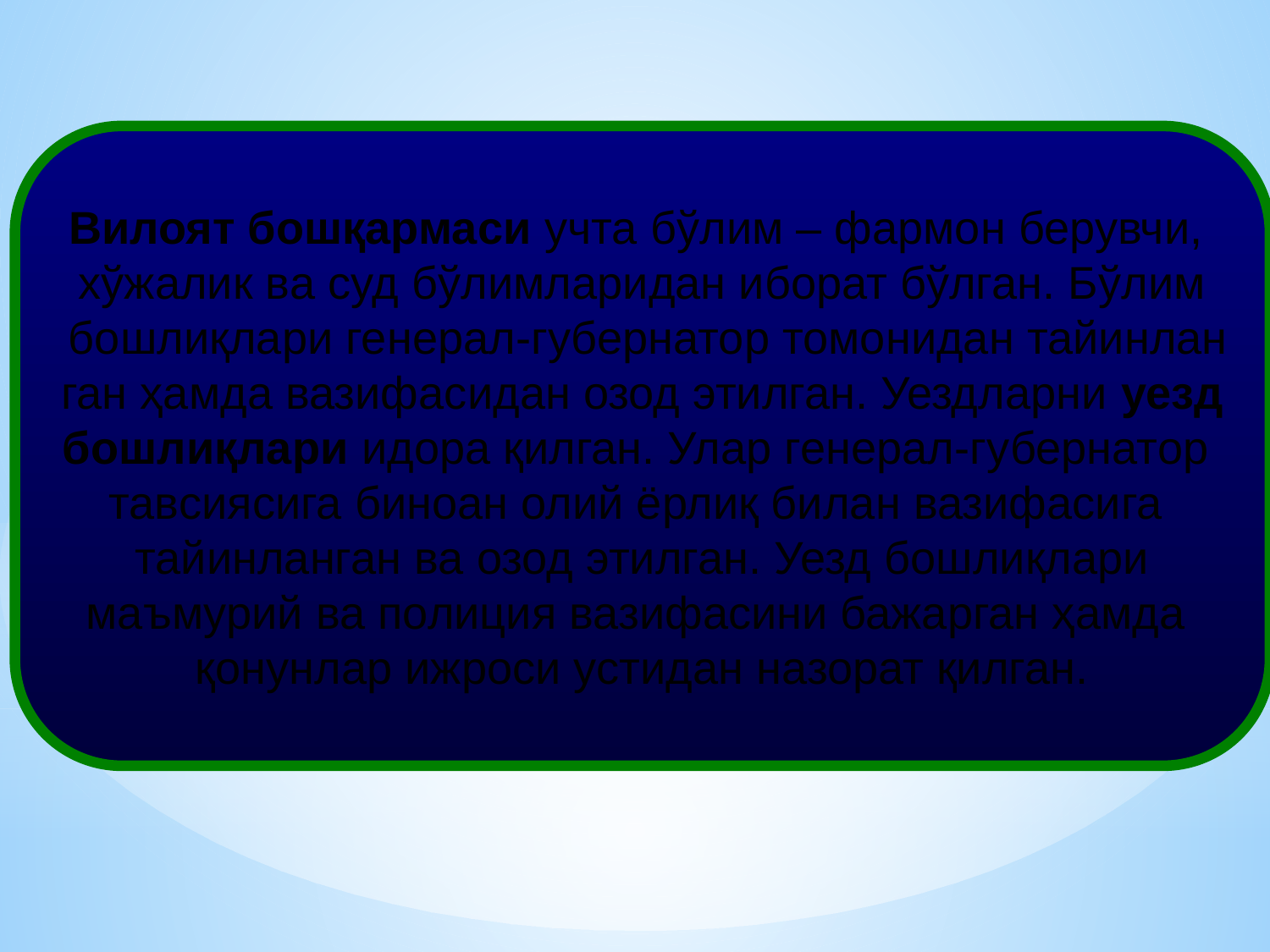

Вилоят бошқармаси учта бўлим – фармон берувчи,
хўжалик ва суд бўлимларидан иборат бўлган. Бўлим
 бошлиқлари генерал-губернатор томонидан тайинлан
ган ҳамда вазифасидан озод этилган. Уездларни уезд
бошлиқлари идора қилган. Улар генерал-губернатор
тавсиясига биноан олий ёрлиқ билан вазифасига
тайинланган ва озод этилган. Уезд бошлиқлари
маъмурий ва полиция вазифасини бажарган ҳамда
қонунлар ижроси устидан назорат қилган.